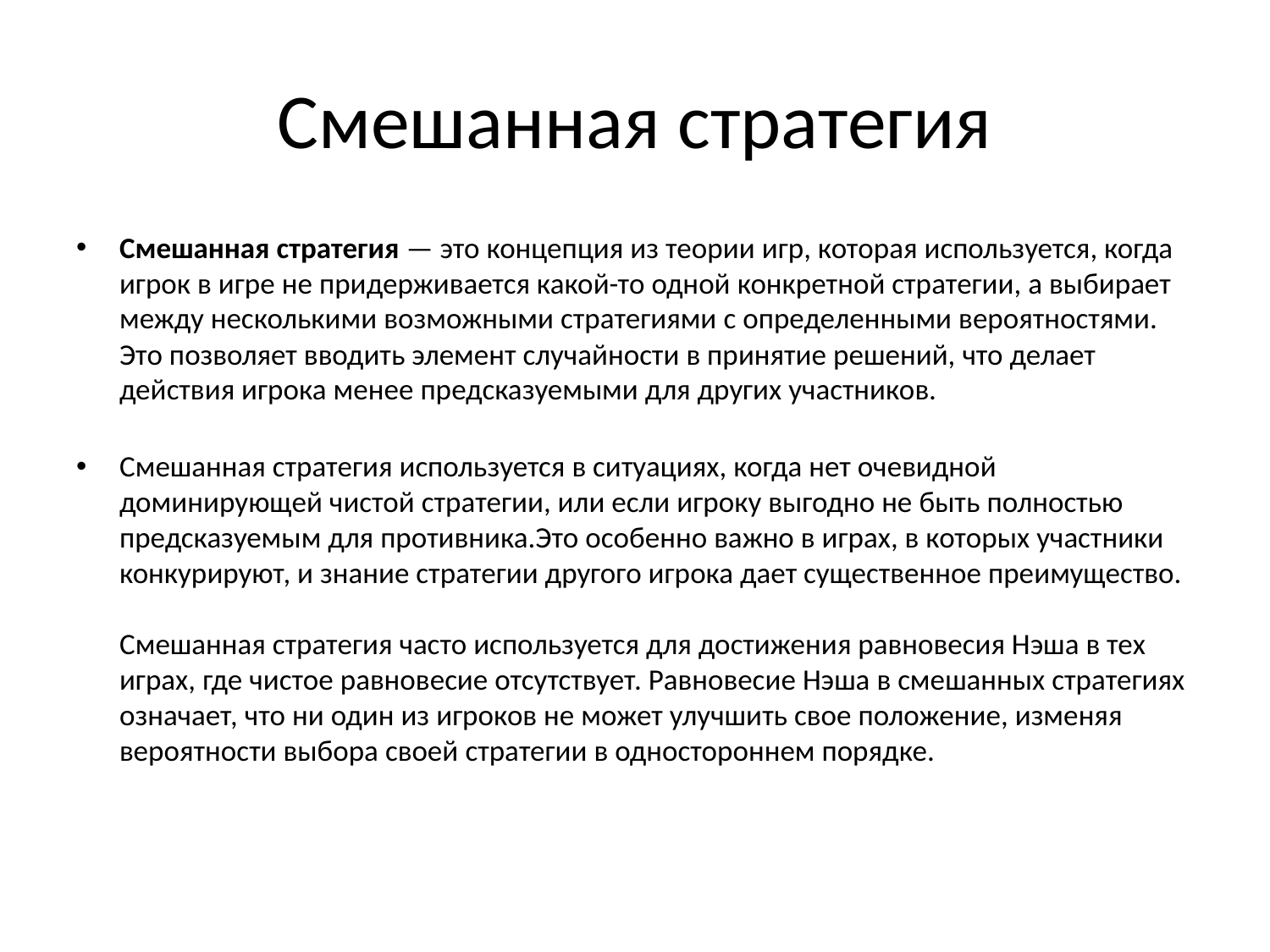

# Смешанная стратегия
Смешанная стратегия — это концепция из теории игр, которая используется, когда игрок в игре не придерживается какой-то одной конкретной стратегии, а выбирает между несколькими возможными стратегиями с определенными вероятностями. Это позволяет вводить элемент случайности в принятие решений, что делает действия игрока менее предсказуемыми для других участников.
Смешанная стратегия используется в ситуациях, когда нет очевидной доминирующей чистой стратегии, или если игроку выгодно не быть полностью предсказуемым для противника.Это особенно важно в играх, в которых участники конкурируют, и знание стратегии другого игрока дает существенное преимущество.
Смешанная стратегия часто используется для достижения равновесия Нэша в тех играх, где чистое равновесие отсутствует. Равновесие Нэша в смешанных стратегиях означает, что ни один из игроков не может улучшить свое положение, изменяя вероятности выбора своей стратегии в одностороннем порядке.